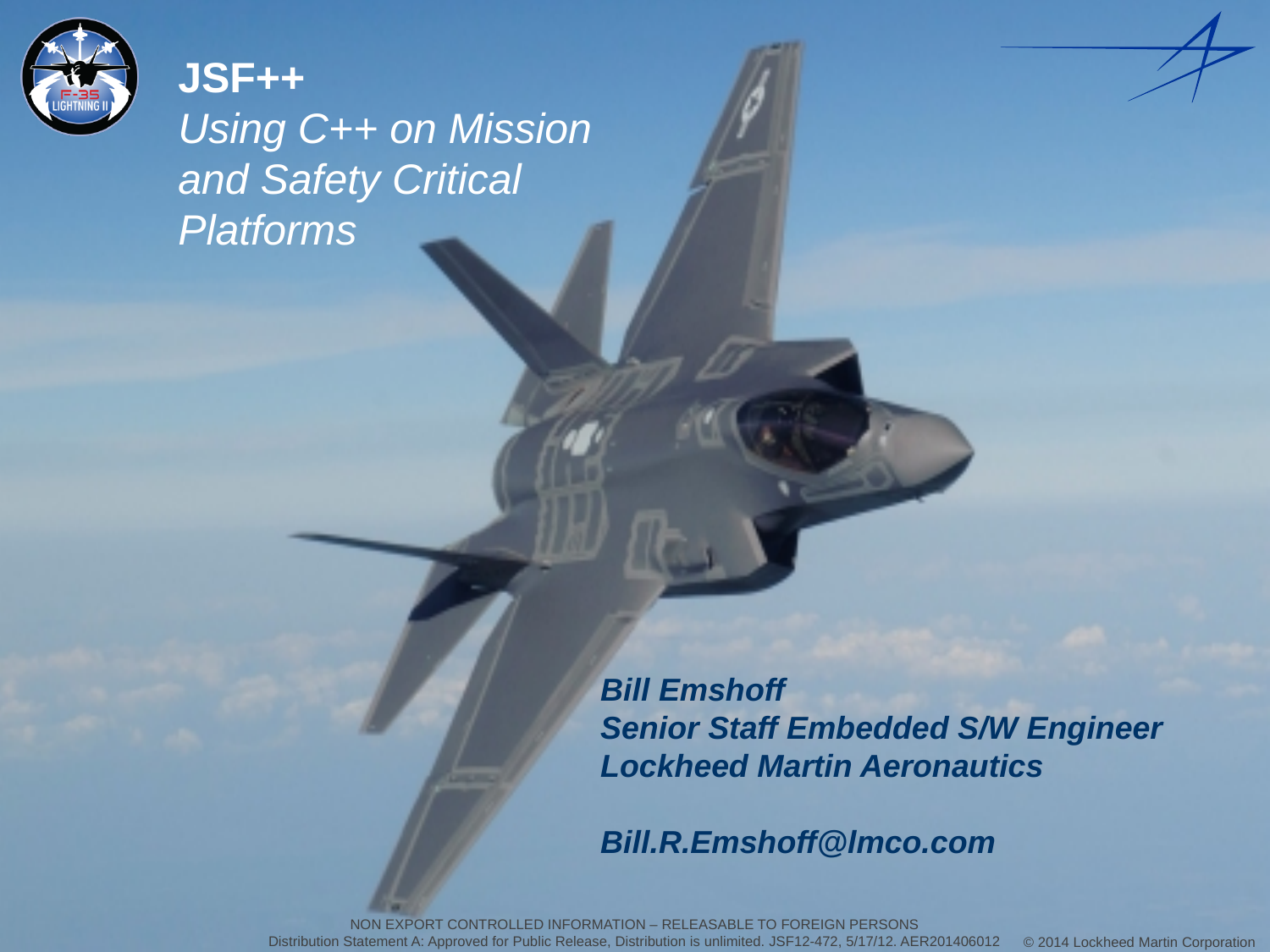

JSF++
Using C++ on Mission and Safety Critical Platforms
# Bill Emshoff Senior Staff Embedded S/W Engineer  Lockheed Martin Aeronautics Bill.R.Emshoff@lmco.com